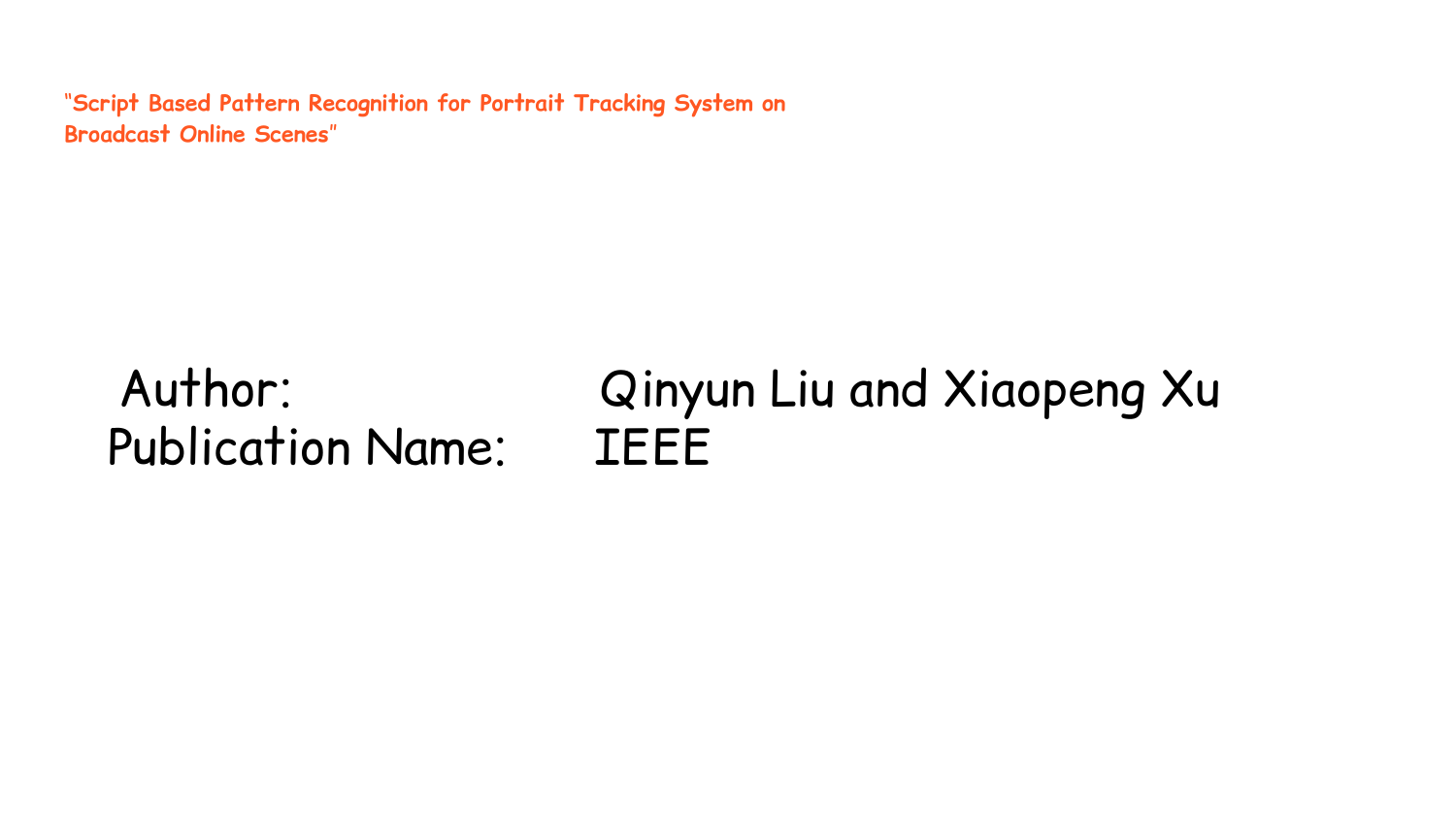

# “Script Based Pattern Recognition for Portrait Tracking System on
Broadcast Online Scenes”

    Author:                     Qinyun Liu and Xiaopeng Xu
   Publication Name:      IEEE